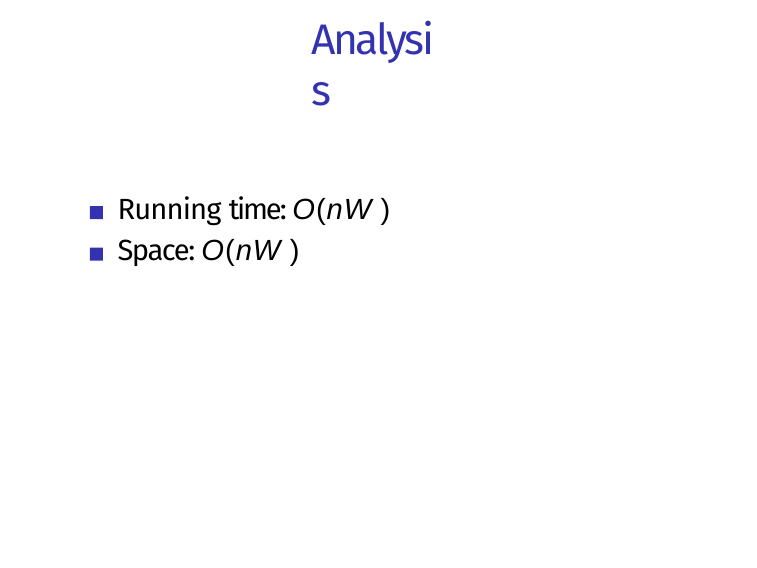

# Analysis
Running time: O(nW )
Space: O(nW )